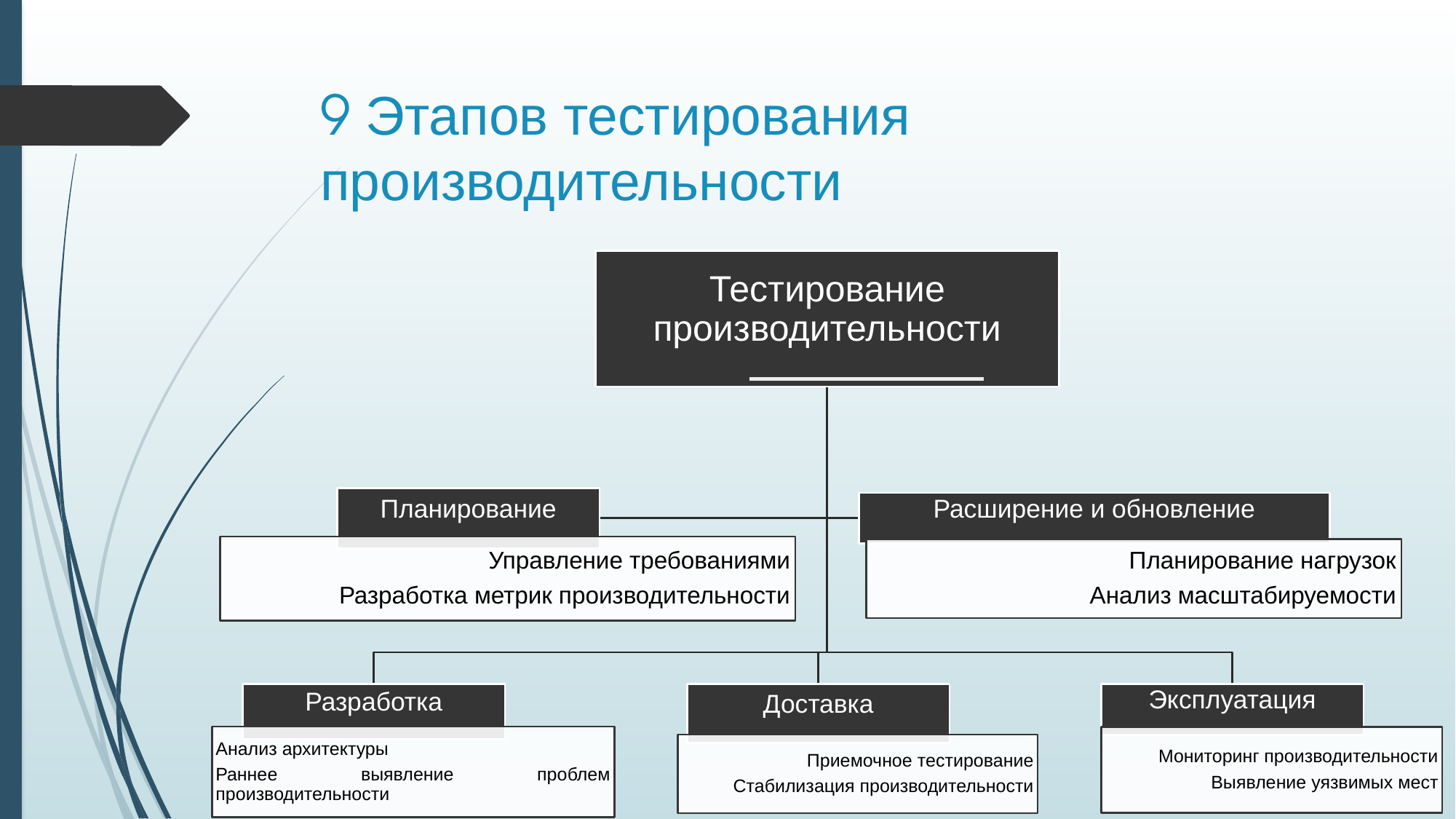

# 9 Этапов тестирования производительности
Тестирование производительности

Разработка
Анализ архитектуры
Раннее выявление проблем производительности
Доставка
Приемочное тестирование
Стабилизация производительности
Эксплуатация
Мониторинг производительности
Выявление уязвимых мест
Планирование
Управление требованиями
Разработка метрик производительности
Расширение и обновление
Планирование нагрузок
Анализ масштабируемости